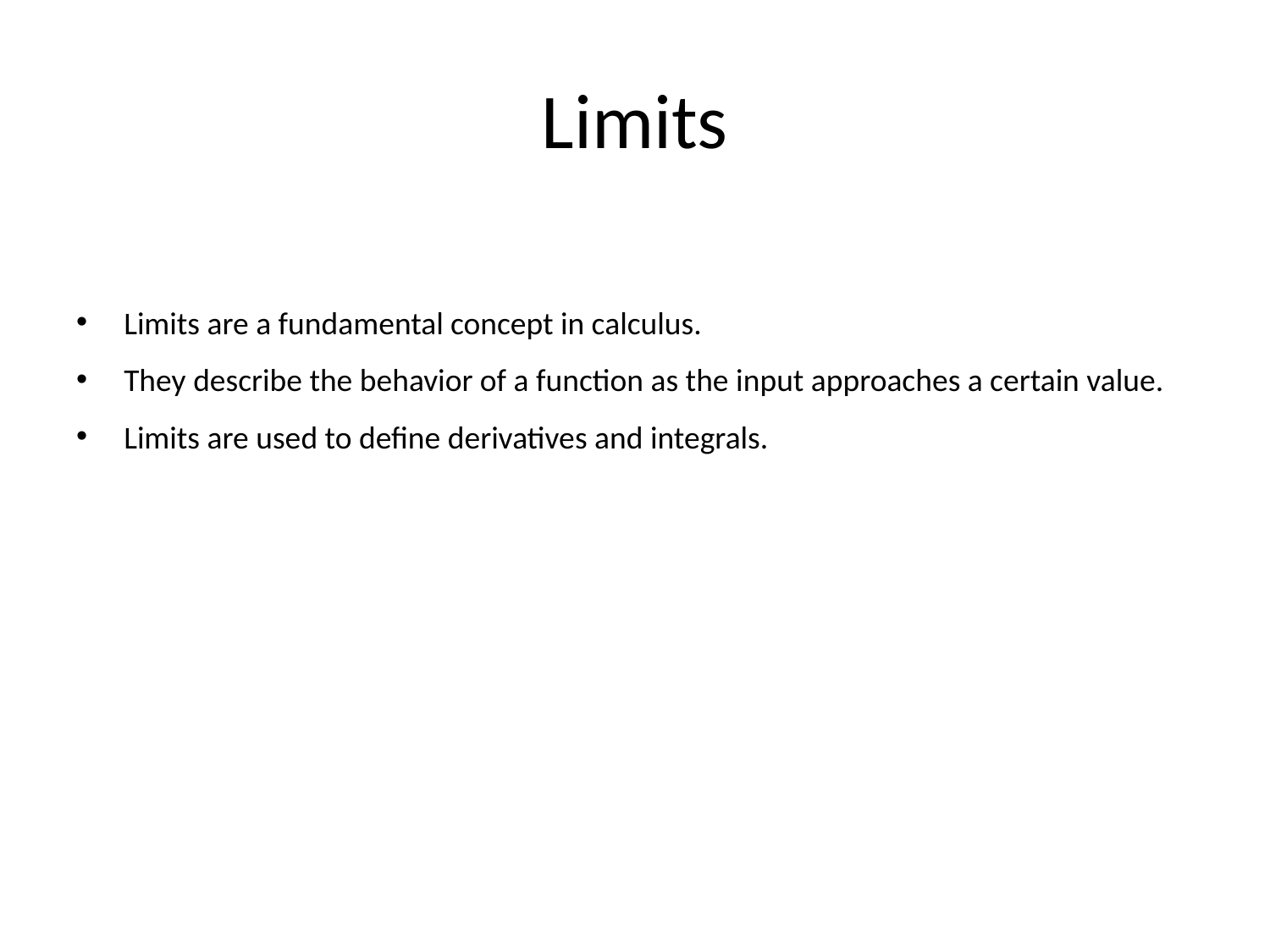

# Limits

Limits are a fundamental concept in calculus.
They describe the behavior of a function as the input approaches a certain value.
Limits are used to define derivatives and integrals.